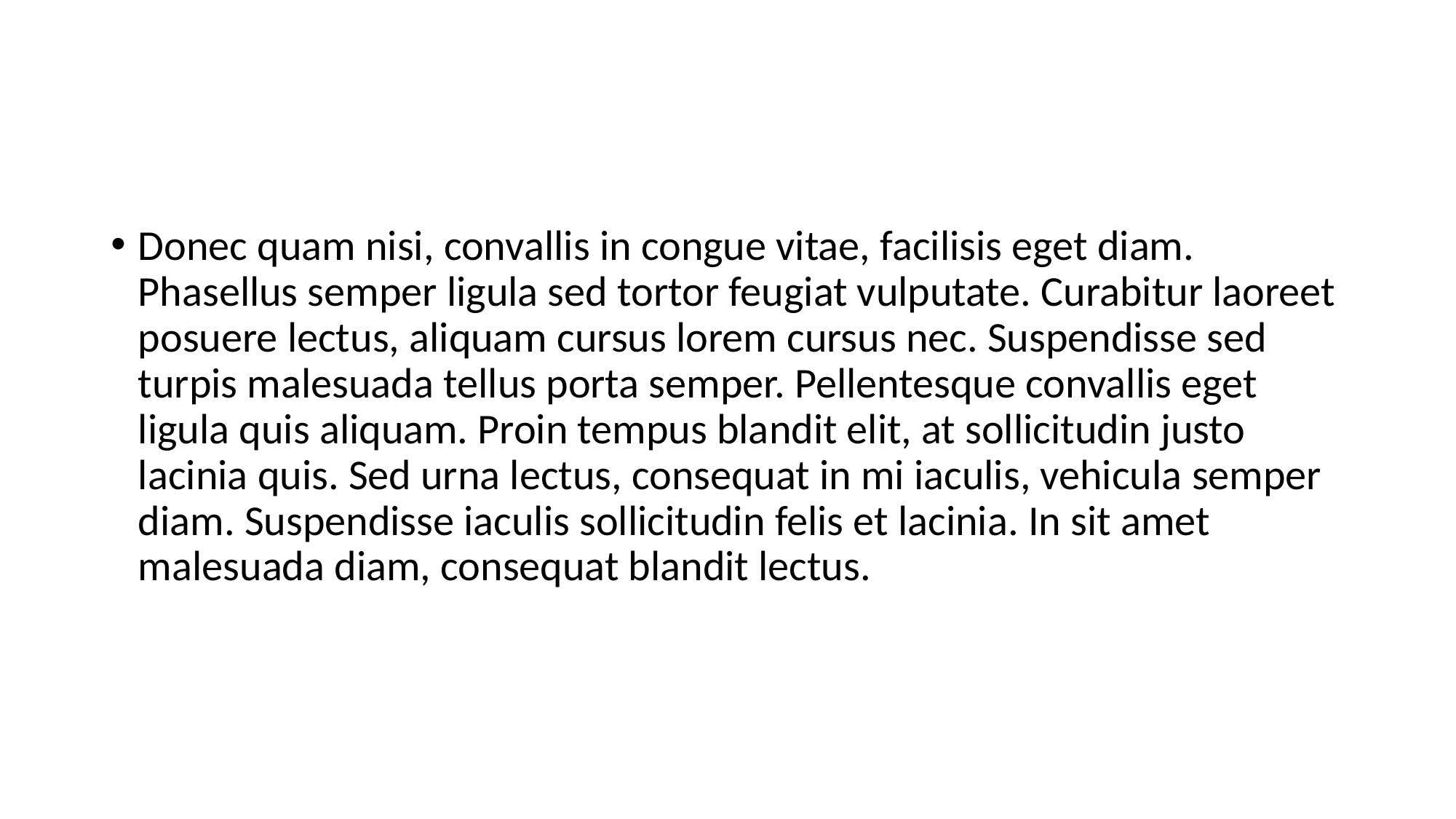

#
Donec quam nisi, convallis in congue vitae, facilisis eget diam. Phasellus semper ligula sed tortor feugiat vulputate. Curabitur laoreet posuere lectus, aliquam cursus lorem cursus nec. Suspendisse sed turpis malesuada tellus porta semper. Pellentesque convallis eget ligula quis aliquam. Proin tempus blandit elit, at sollicitudin justo lacinia quis. Sed urna lectus, consequat in mi iaculis, vehicula semper diam. Suspendisse iaculis sollicitudin felis et lacinia. In sit amet malesuada diam, consequat blandit lectus.